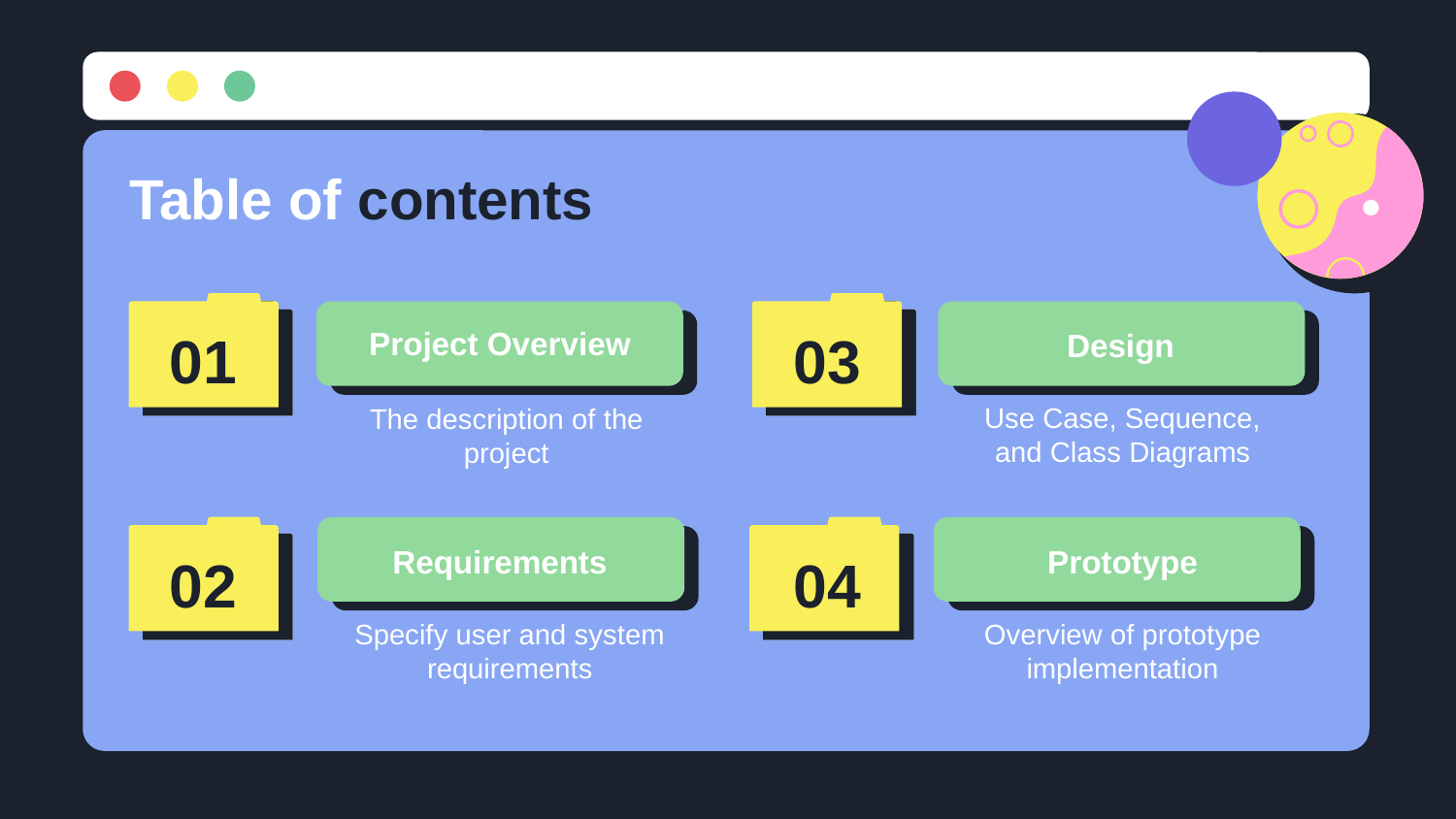

Table of contents

# Project Overview
Design
01
03
Use Case, Sequence, and Class Diagrams
The description of the project

Prototype
Requirements
04
02
Specify user and system requirements
Overview of prototype implementation